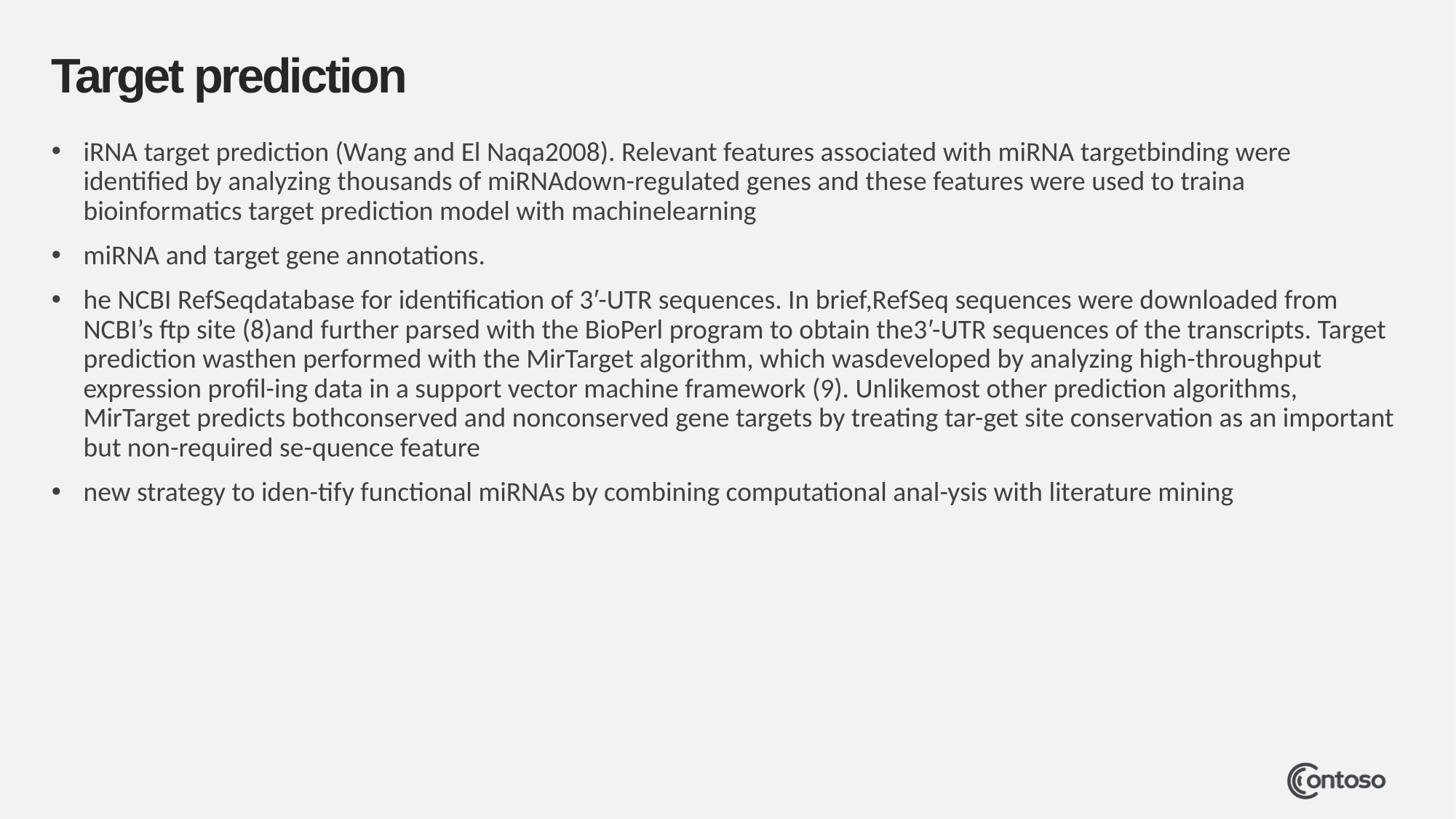

# Target prediction
iRNA target prediction (Wang and El Naqa2008). Relevant features associated with miRNA targetbinding were identified by analyzing thousands of miRNAdown-regulated genes and these features were used to traina bioinformatics target prediction model with machinelearning
miRNA and target gene annotations.
he NCBI RefSeqdatabase for identification of 3′-UTR sequences. In brief,RefSeq sequences were downloaded from NCBI’s ftp site (8)and further parsed with the BioPerl program to obtain the3′-UTR sequences of the transcripts. Target prediction wasthen performed with the MirTarget algorithm, which wasdeveloped by analyzing high-throughput expression profil-ing data in a support vector machine framework (9). Unlikemost other prediction algorithms, MirTarget predicts bothconserved and nonconserved gene targets by treating tar-get site conservation as an important but non-required se-quence feature
new strategy to iden-tify functional miRNAs by combining computational anal-ysis with literature mining